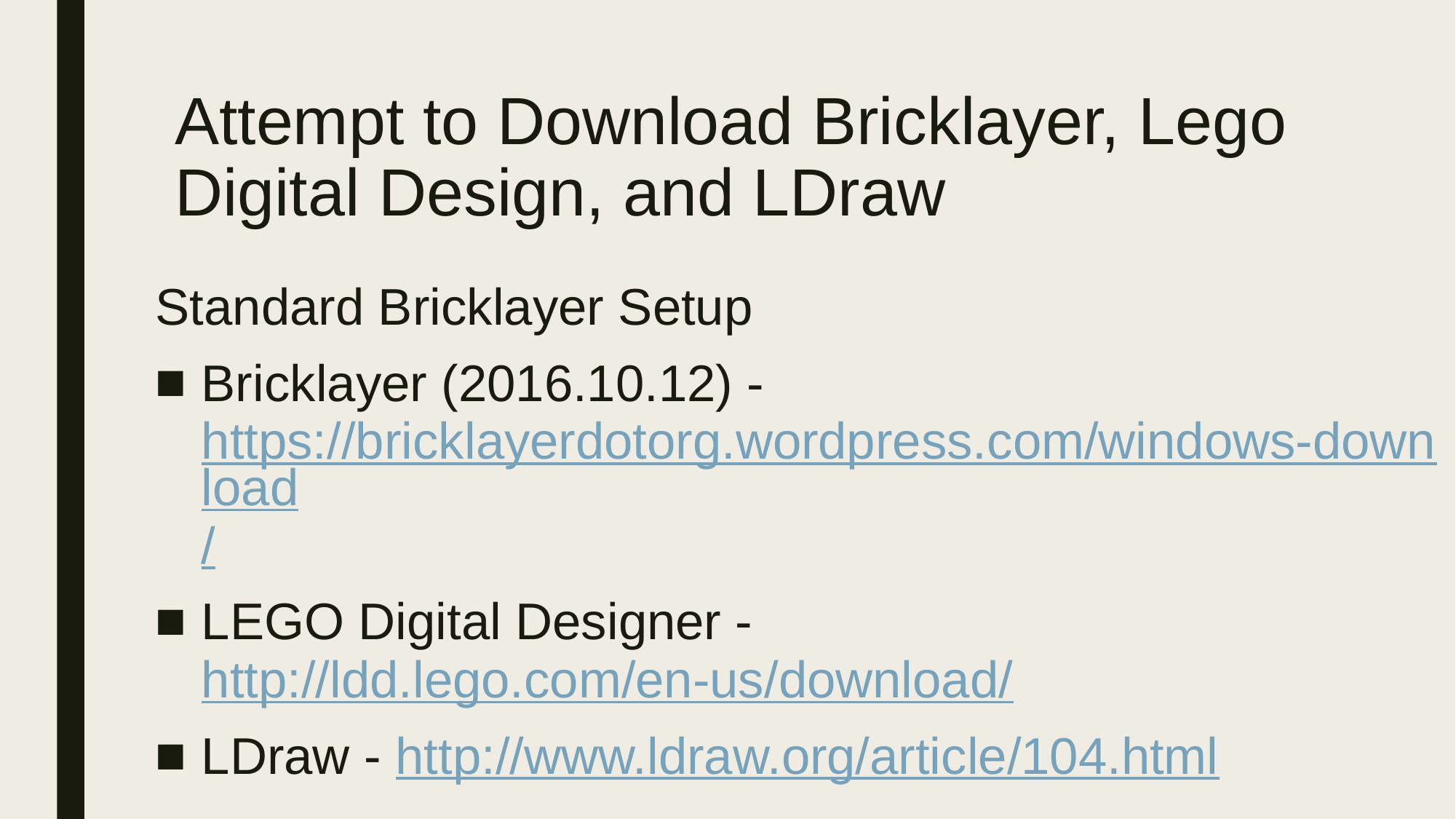

# Attempt to Download Bricklayer, Lego Digital Design, and LDraw
Standard Bricklayer Setup
Bricklayer (2016.10.12) - https://bricklayerdotorg.wordpress.com/windows-download/
LEGO Digital Designer - http://ldd.lego.com/en-us/download/
LDraw - http://www.ldraw.org/article/104.html